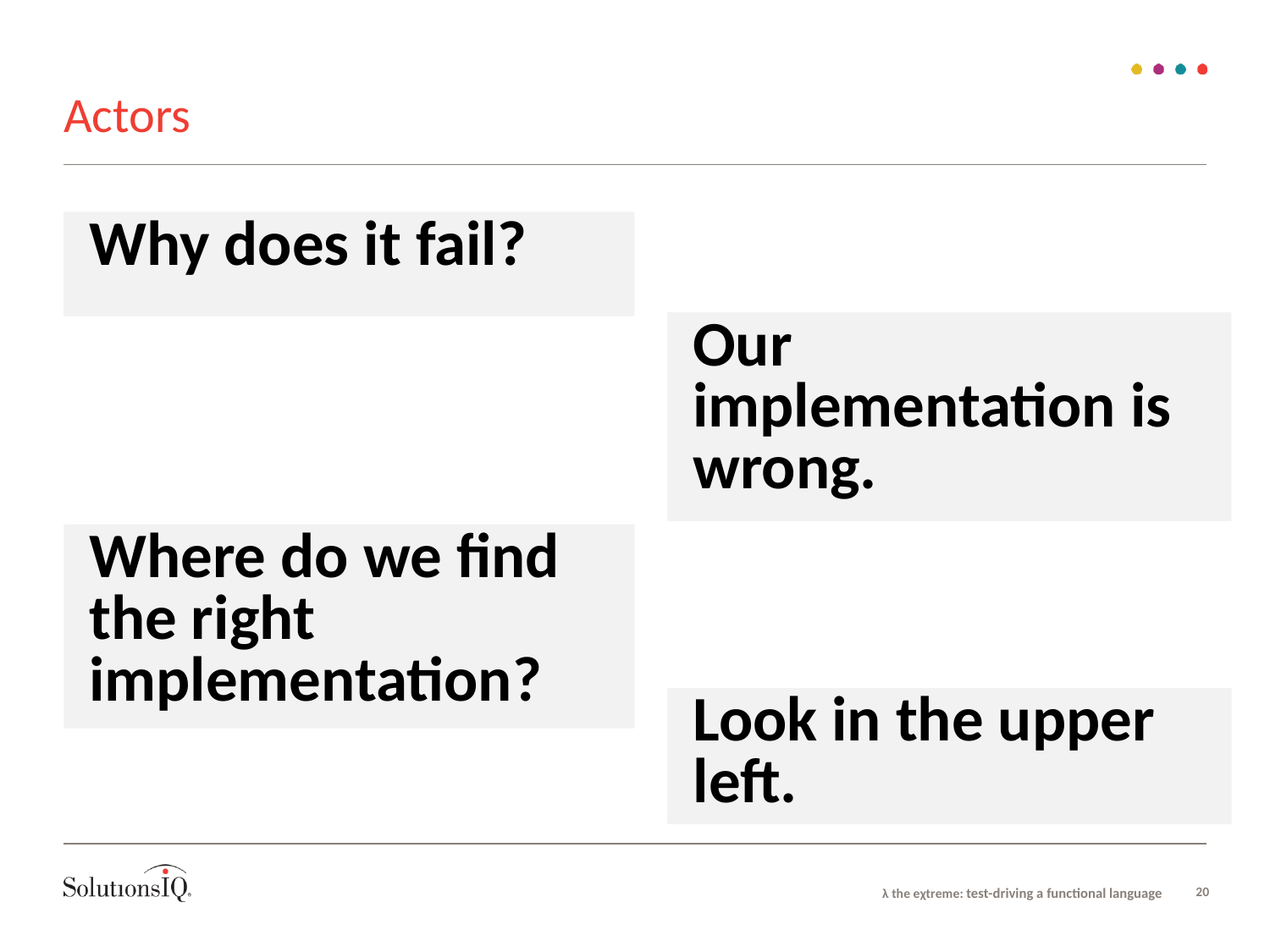

# Actors
Why does it fail?
Our
implementation is
wrong.
Where do we find
the right
implementation?
Look in the upper
left.
λ the eχtreme: test-driving a functional language

20